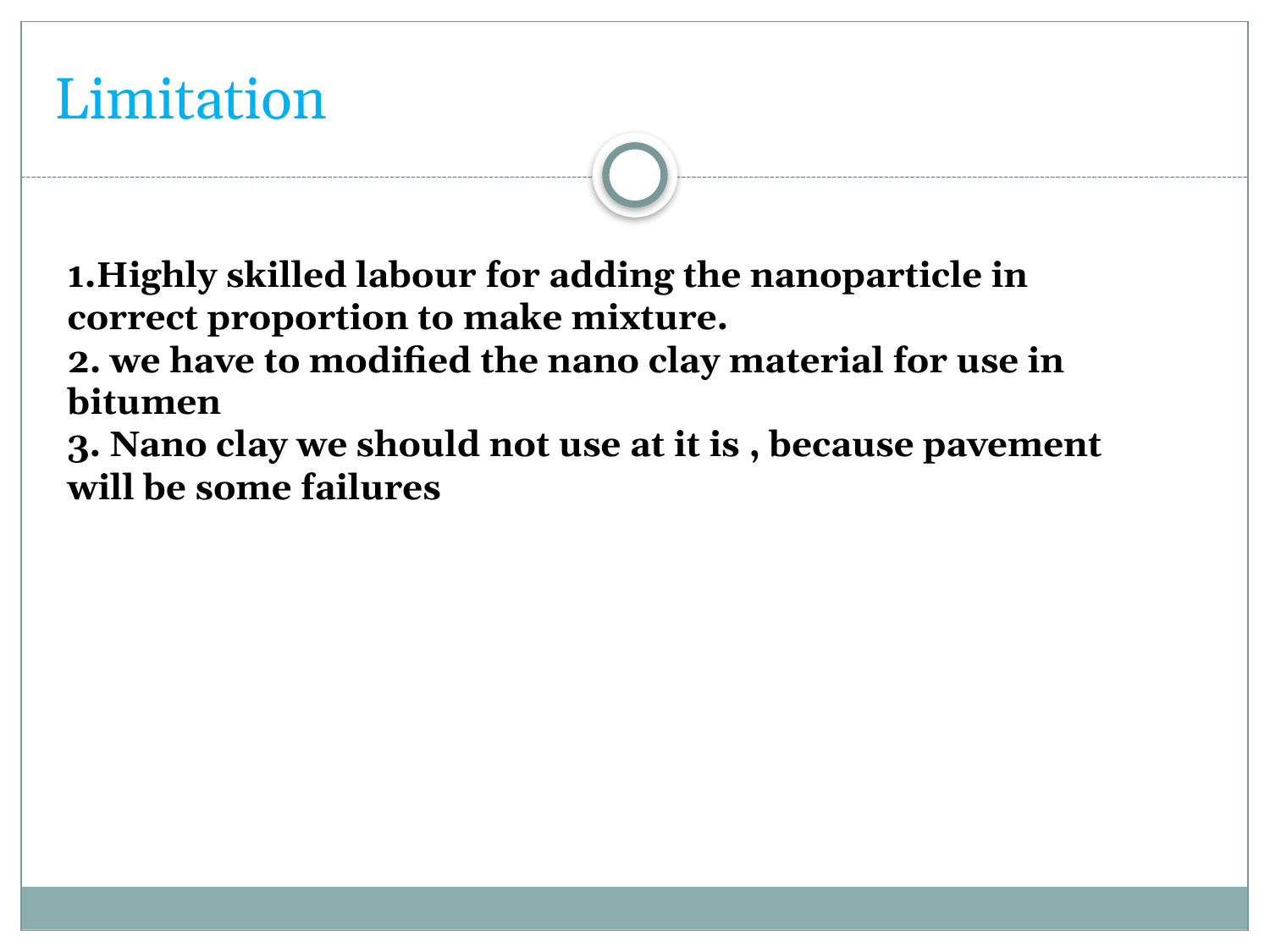

# Limitation
1.Highly skilled labour for adding the nanoparticle in correct proportion to make mixture.
2. we have to modified the nano clay material for use in bitumen
3. Nano clay we should not use at it is , because pavement will be some failures